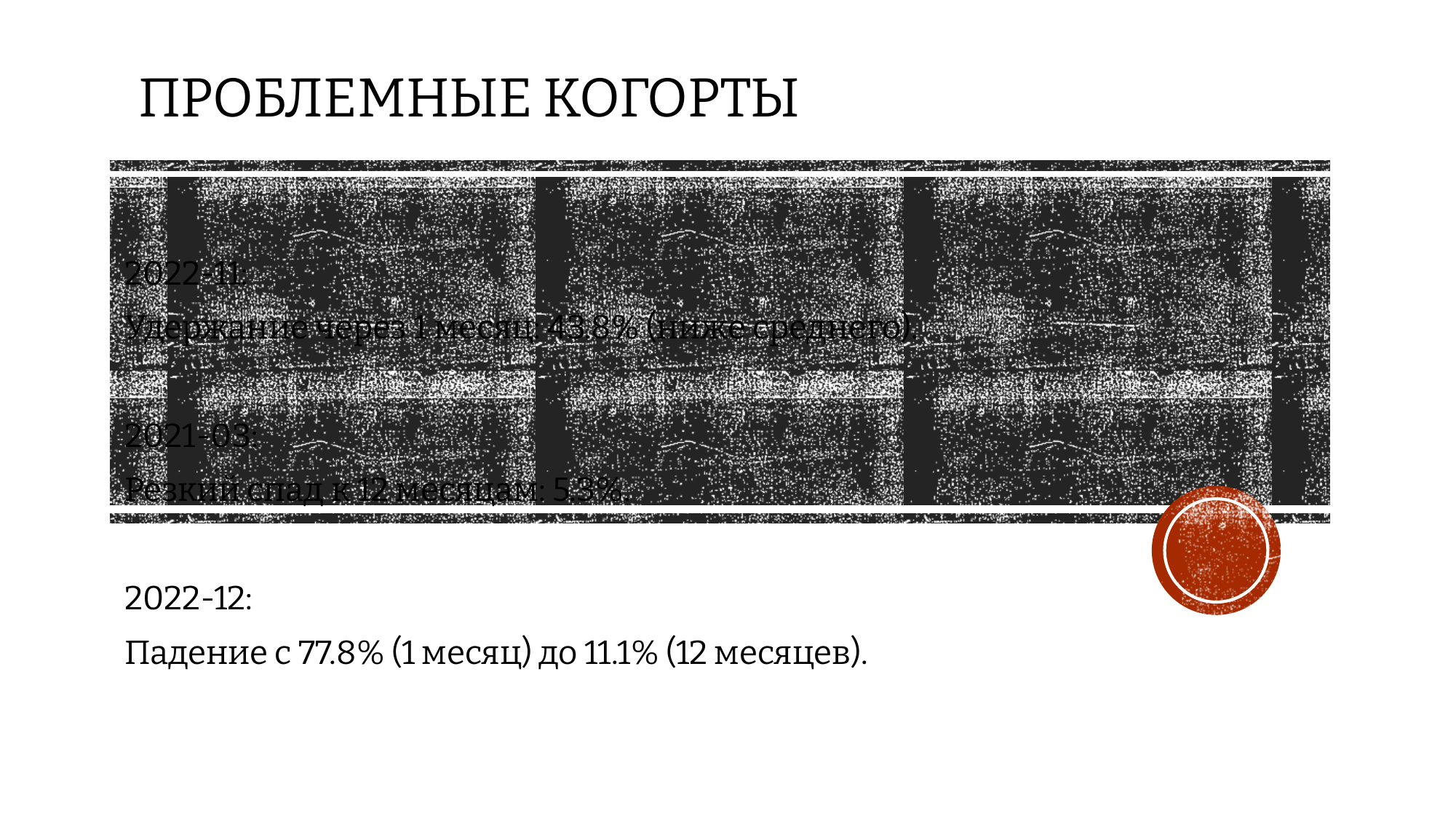

# Проблемные когорты

2022-11:
Удержание через 1 месяц: 43.8% (ниже среднего).

2021-03:
Резкий спад к 12 месяцам: 5.3%.

2022-12:
Падение с 77.8% (1 месяц) до 11.1% (12 месяцев).